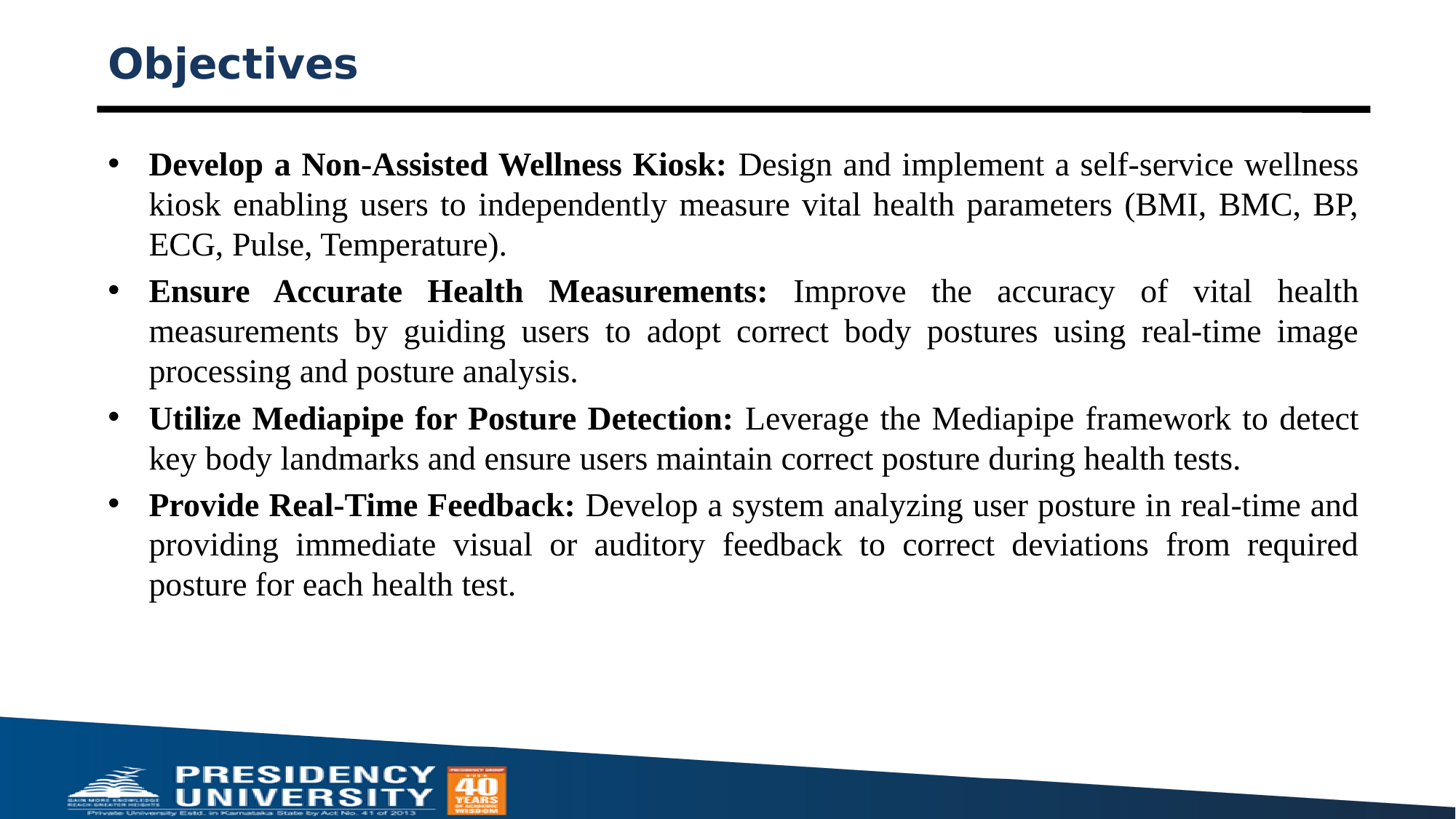

# Objectives
Develop a Non-Assisted Wellness Kiosk: Design and implement a self-service wellness kiosk enabling users to independently measure vital health parameters (BMI, BMC, BP, ECG, Pulse, Temperature).
Ensure Accurate Health Measurements: Improve the accuracy of vital health measurements by guiding users to adopt correct body postures using real-time image processing and posture analysis.
Utilize Mediapipe for Posture Detection: Leverage the Mediapipe framework to detect key body landmarks and ensure users maintain correct posture during health tests.
Provide Real-Time Feedback: Develop a system analyzing user posture in real-time and providing immediate visual or auditory feedback to correct deviations from required posture for each health test.